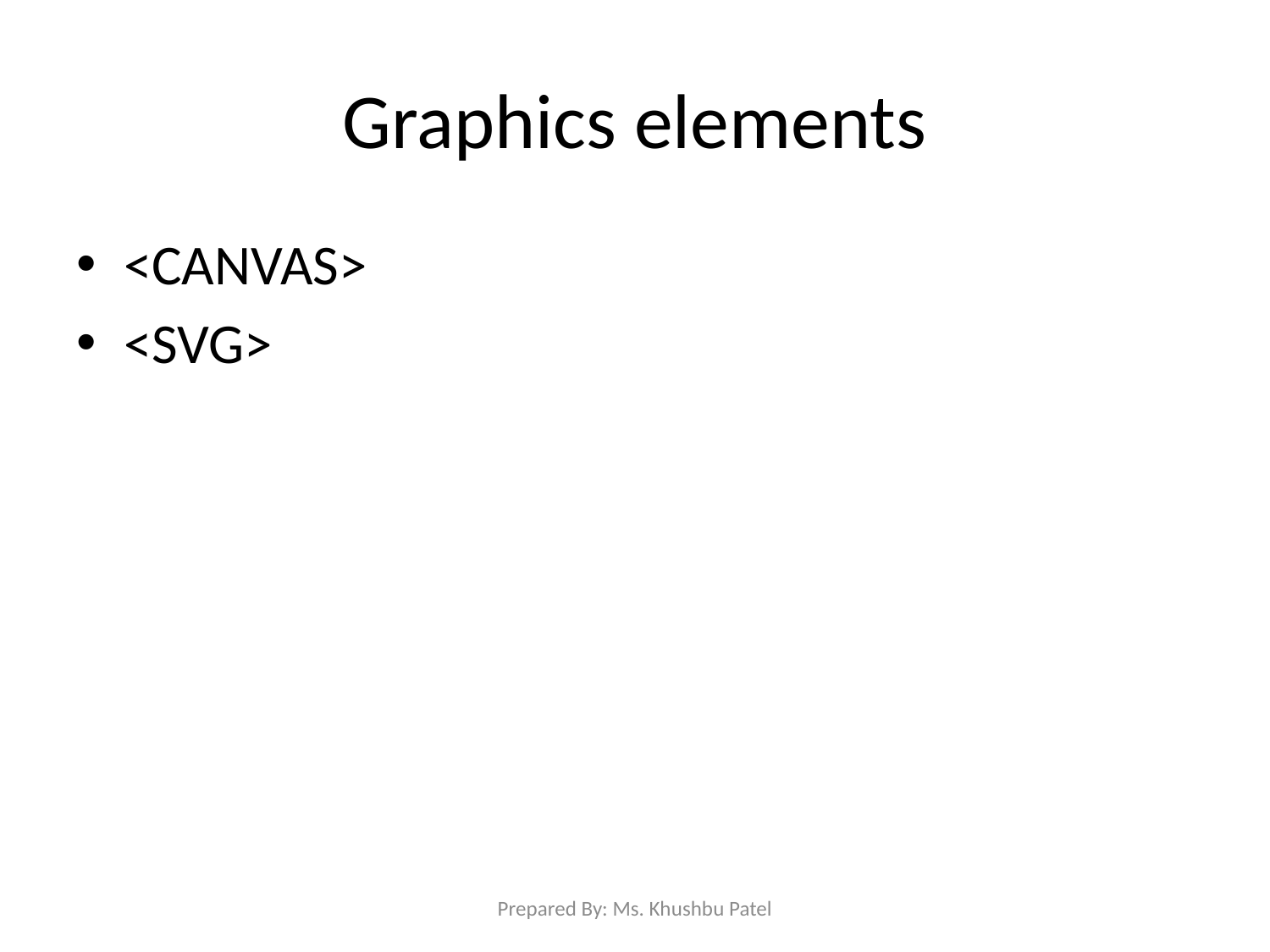

# Graphics elements
<CANVAS>
<SVG>
Prepared By: Ms. Khushbu Patel